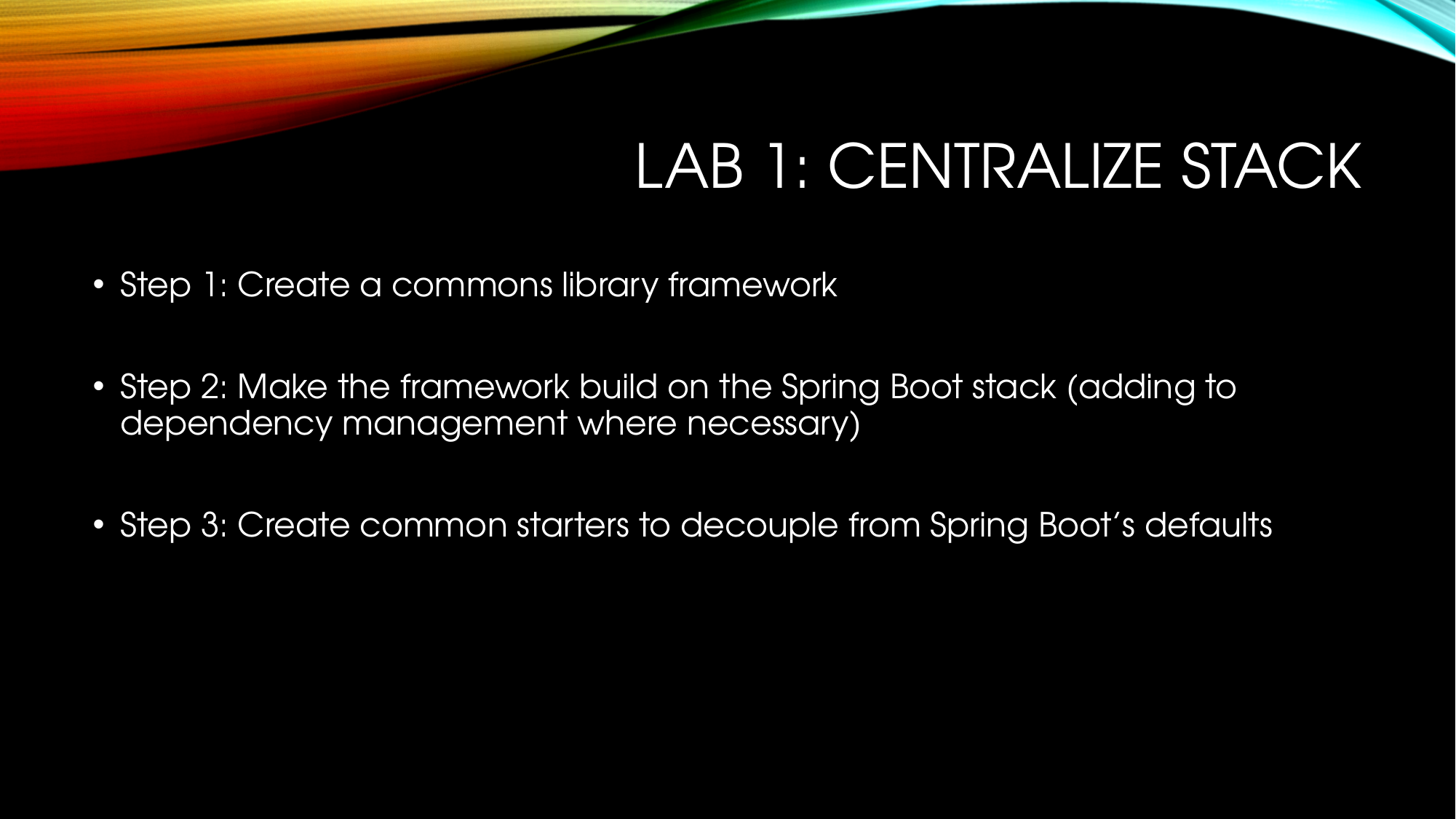

# Lab 1: centralize stack
Step 1: Create a commons library framework

Step 2: Make the framework build on the Spring Boot stack (adding to dependency management where necessary)

Step 3: Create common starters to decouple from Spring Boot’s defaults